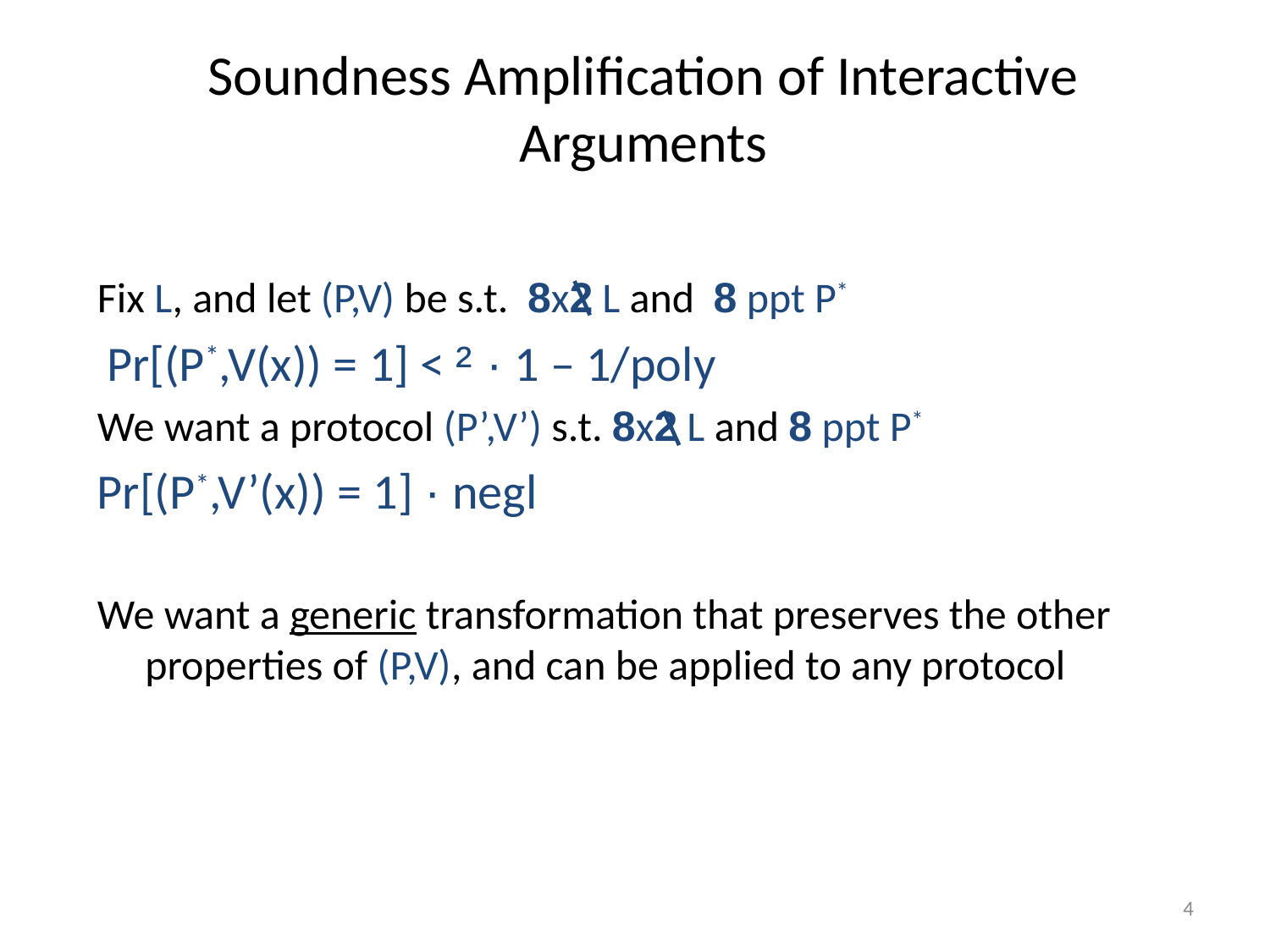

# Soundness Amplification of Interactive Arguments
Fix L, and let (P,V) be s.t.  8x2 L and  8 ppt P*
 Pr[(P*,V(x)) = 1] < ² · 1 – 1/poly
We want a protocol (P’,V’) s.t. 8x2 L and 8 ppt P*
Pr[(P*,V’(x)) = 1] · negl

We want a generic transformation that preserves the other properties of (P,V), and can be applied to any protocol

4